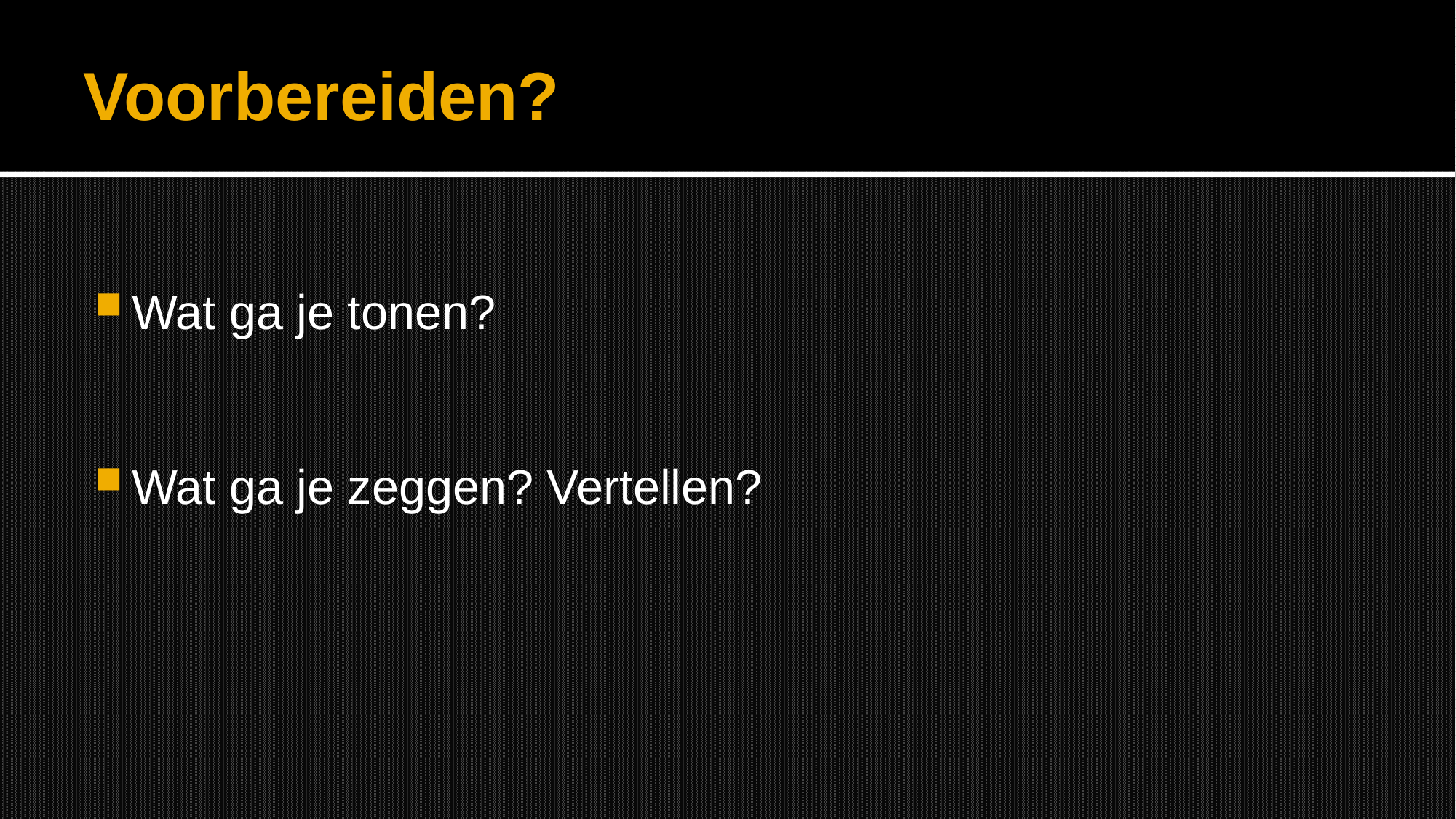

# Voorbereiden?

Wat ga je tonen?

Wat ga je zeggen? Vertellen?